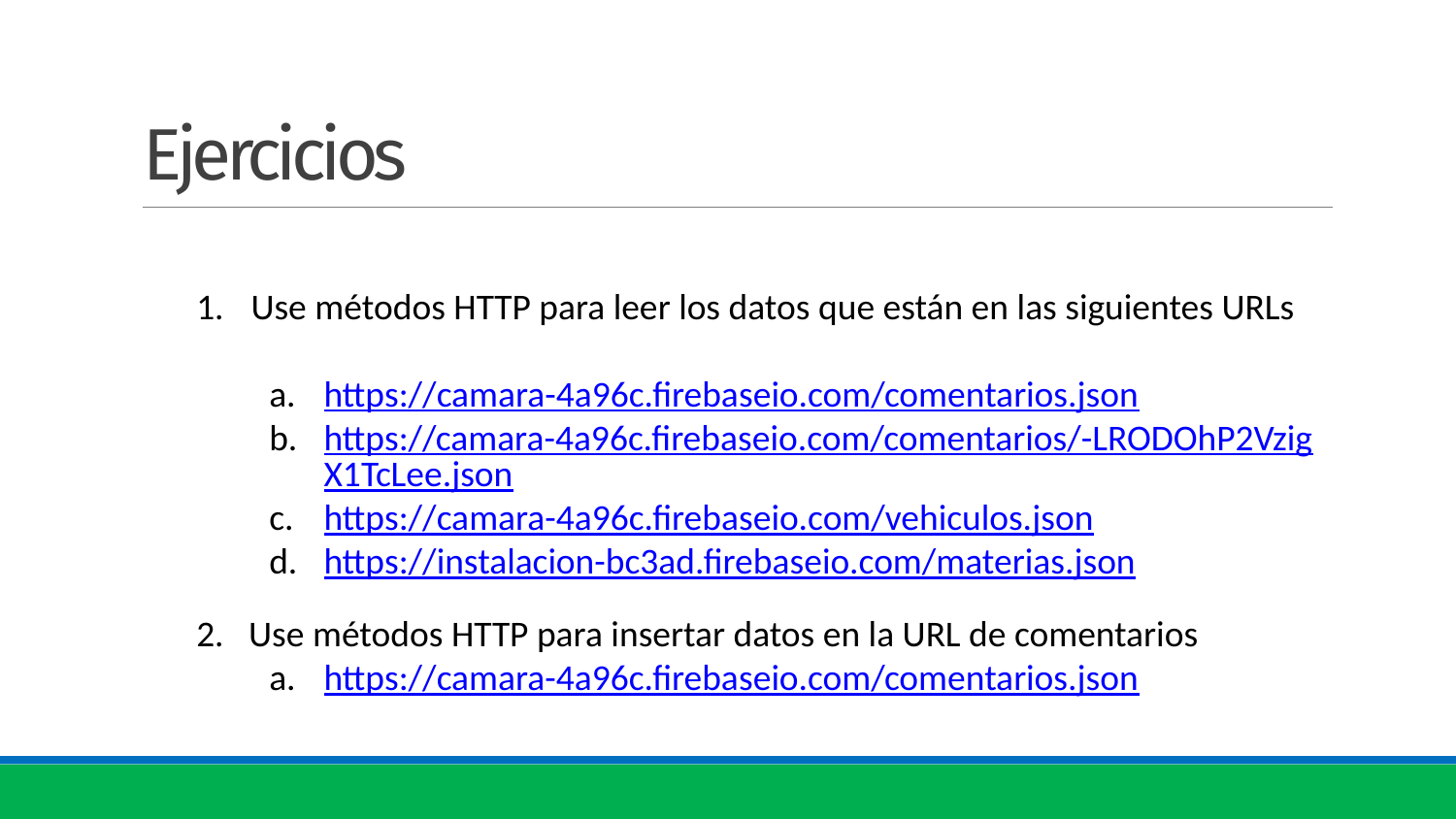

# Ejercicios
Use métodos HTTP para leer los datos que están en las siguientes URLs

https://camara-4a96c.firebaseio.com/comentarios.json
https://camara-4a96c.firebaseio.com/comentarios/-LRODOhP2VzigX1TcLee.json
https://camara-4a96c.firebaseio.com/vehiculos.json
https://instalacion-bc3ad.firebaseio.com/materias.json
2.   Use métodos HTTP para insertar datos en la URL de comentarios
https://camara-4a96c.firebaseio.com/comentarios.json